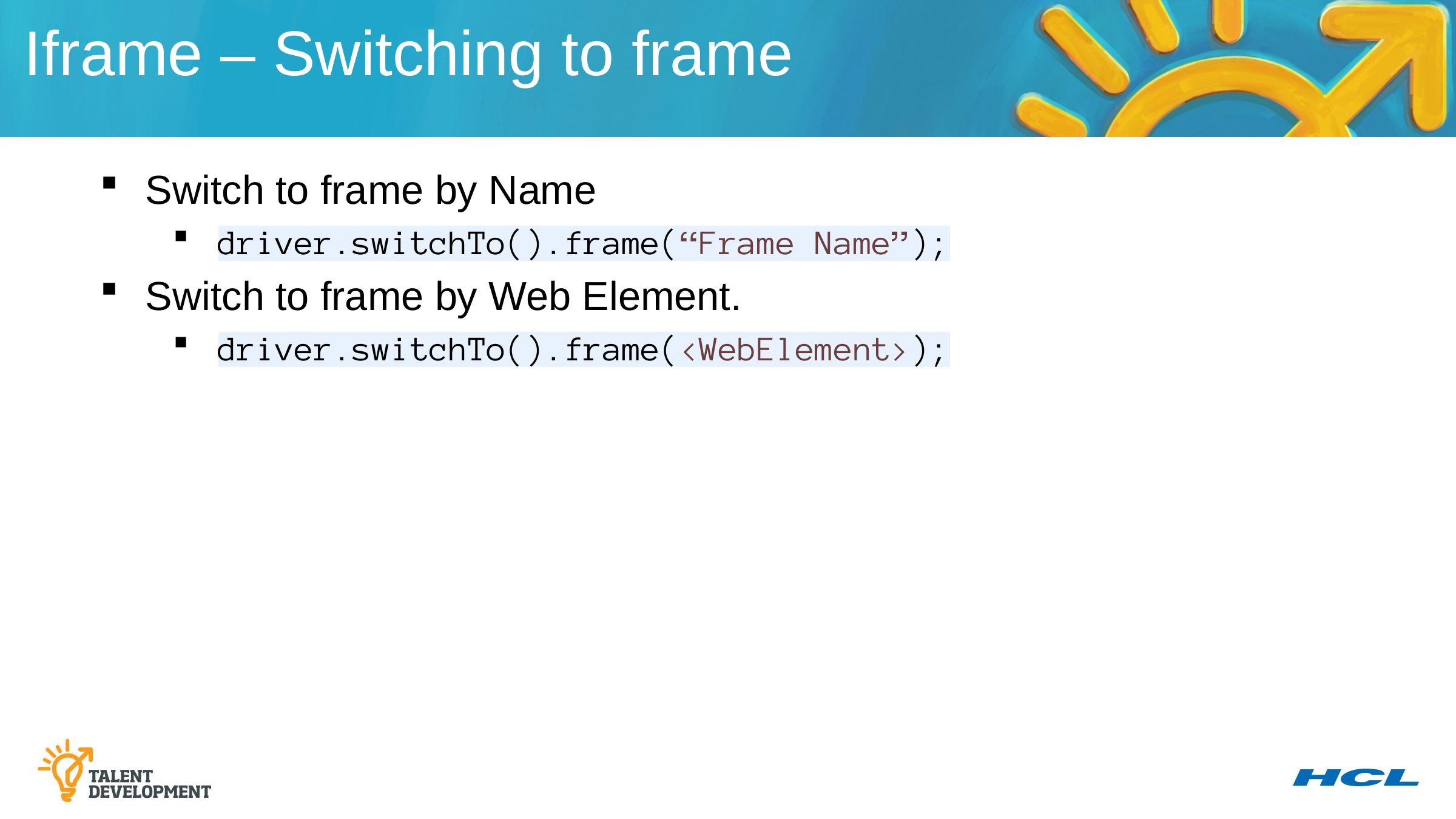

Iframe – Switching to frame
Switch to frame by Name
driver.switchTo().frame(“Frame Name”);
Switch to frame by Web Element.
driver.switchTo().frame(<WebElement>);